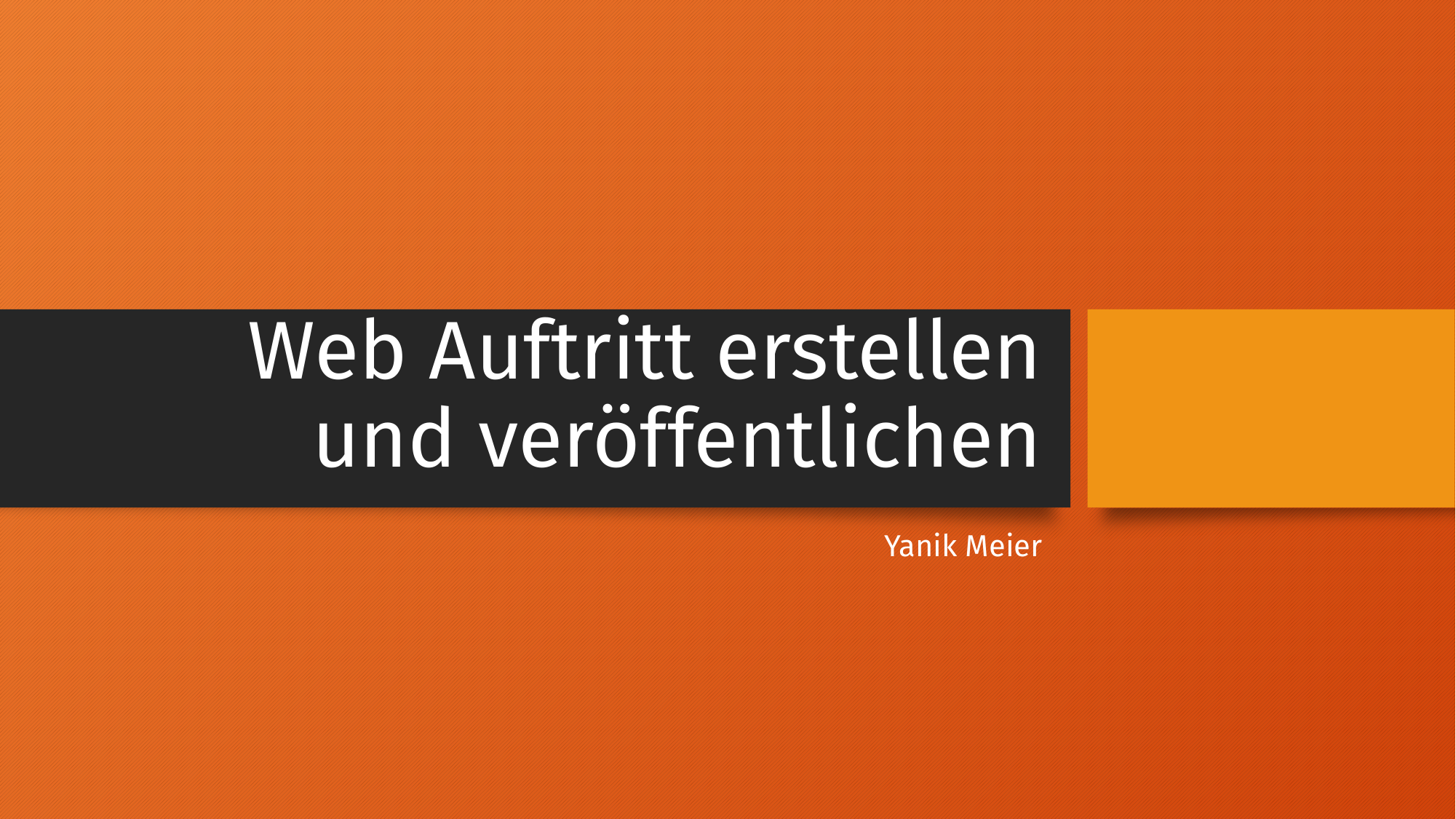

# Web Auftritt erstellen und veröffentlichen
Yanik Meier